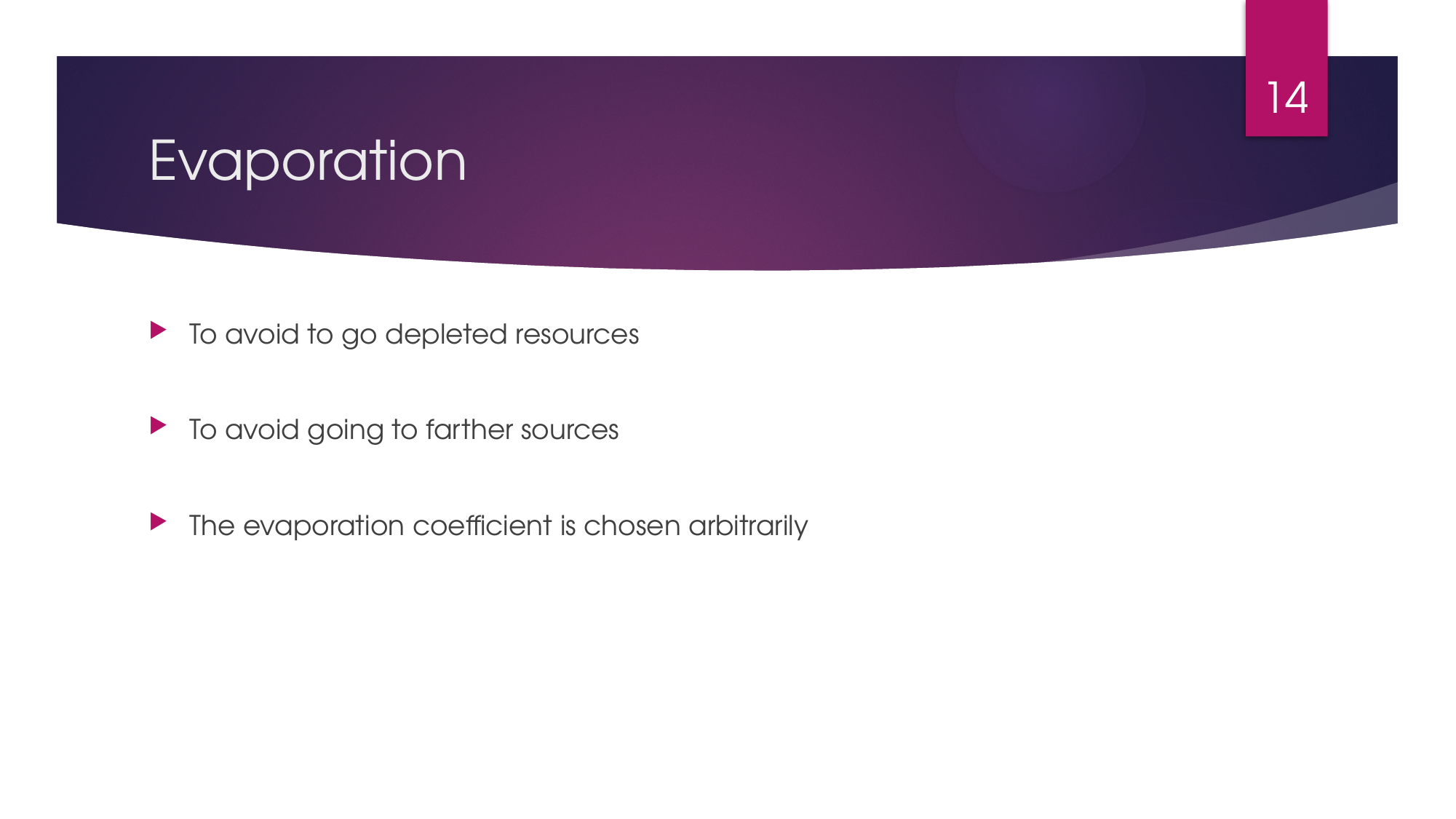

14
# Evaporation
To avoid to go depleted resources

To avoid going to farther sources

The evaporation coefficient is chosen arbitrarily